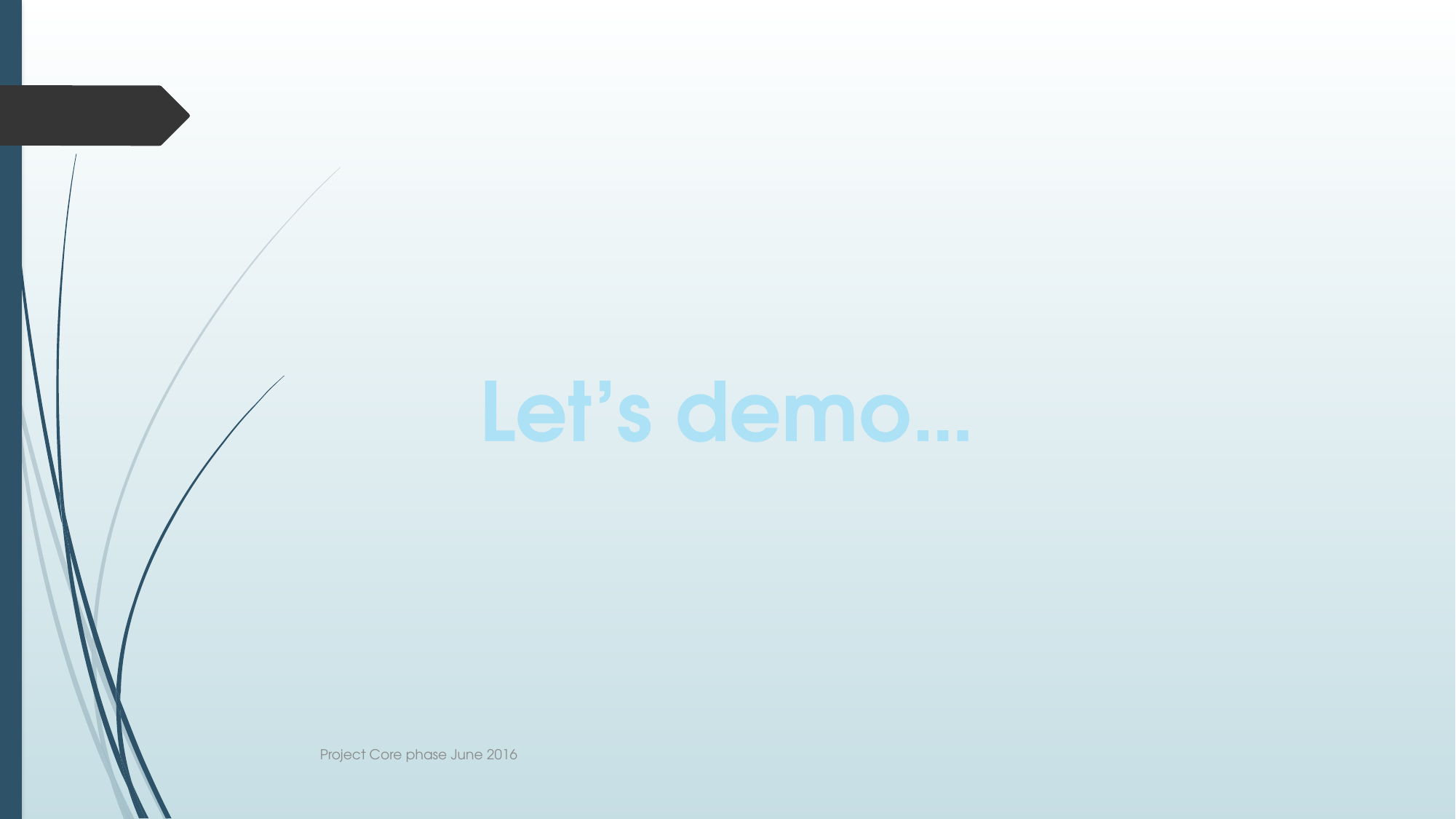

#

Let’s demo…
Project Core phase June 2016